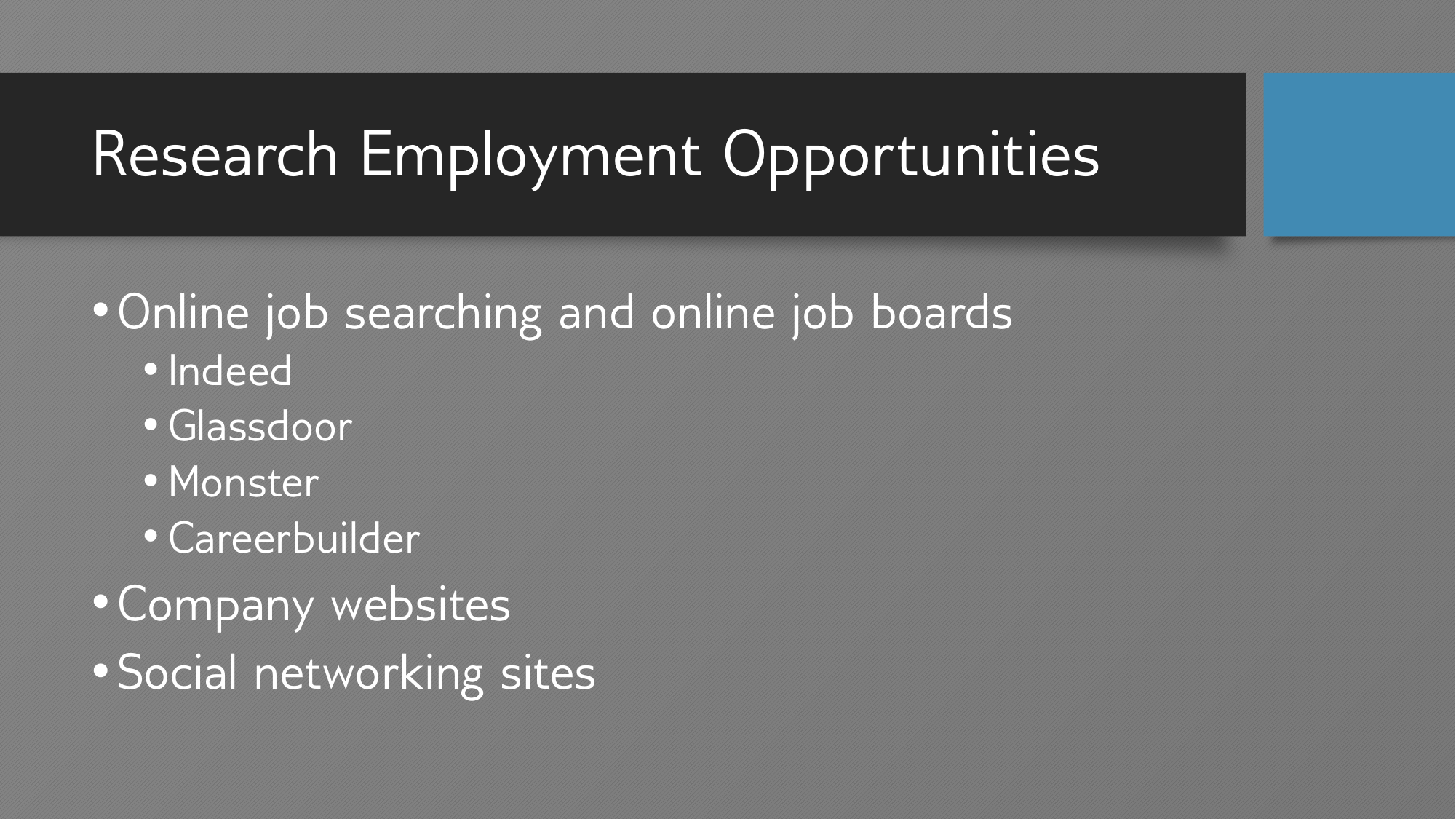

# Research Employment Opportunities
Online job searching and online job boards
Indeed
Glassdoor
Monster
Careerbuilder
Company websites
Social networking sites